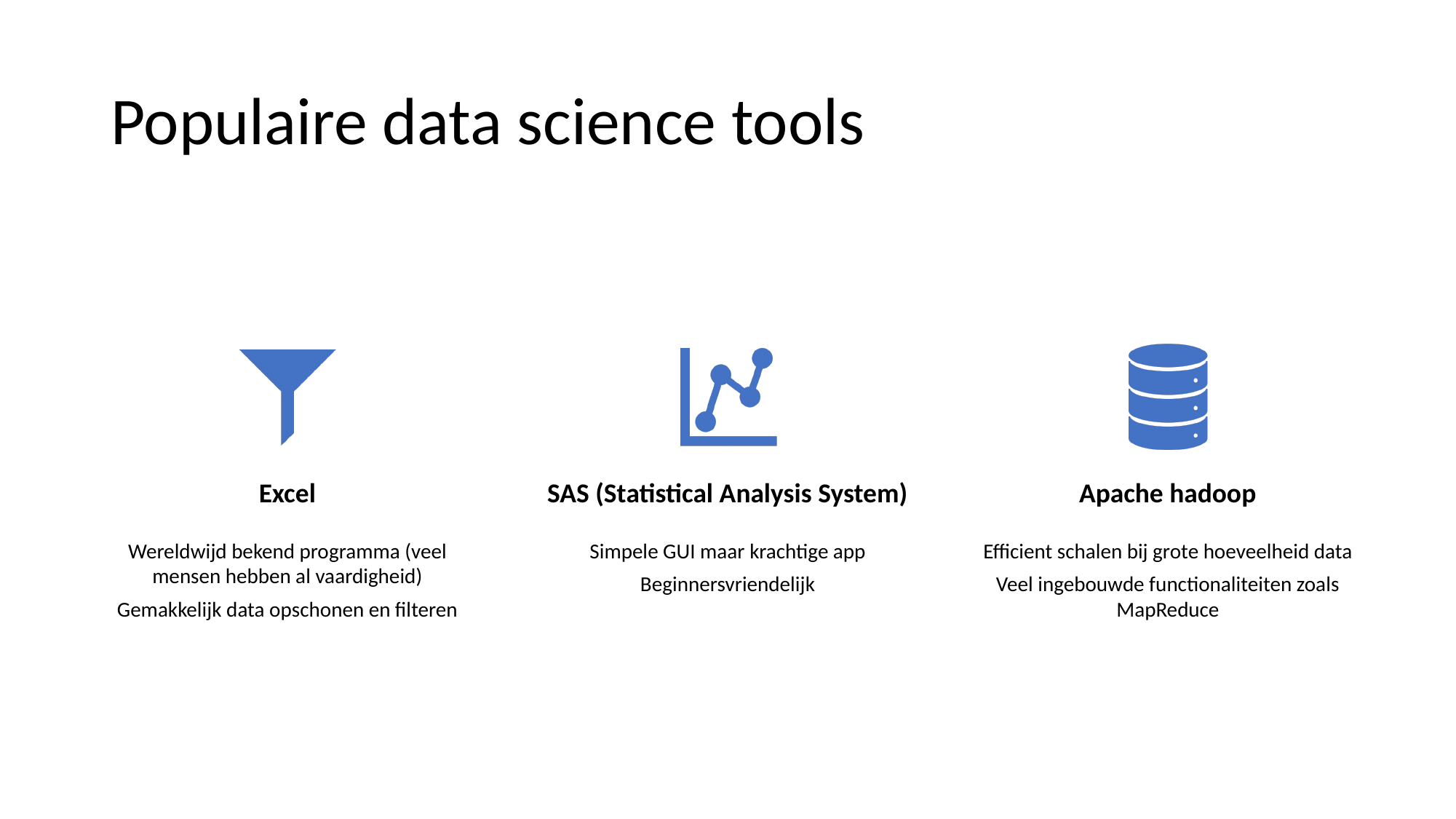

# Populaire data science tools
Excel
Wereldwijd bekend programma (veel mensen hebben al vaardigheid)
Gemakkelijk data opschonen en filteren
SAS (Statistical Analysis System)
Simpele GUI maar krachtige app
Beginnersvriendelijk
Apache hadoop
Efficient schalen bij grote hoeveelheid data
Veel ingebouwde functionaliteiten zoals MapReduce